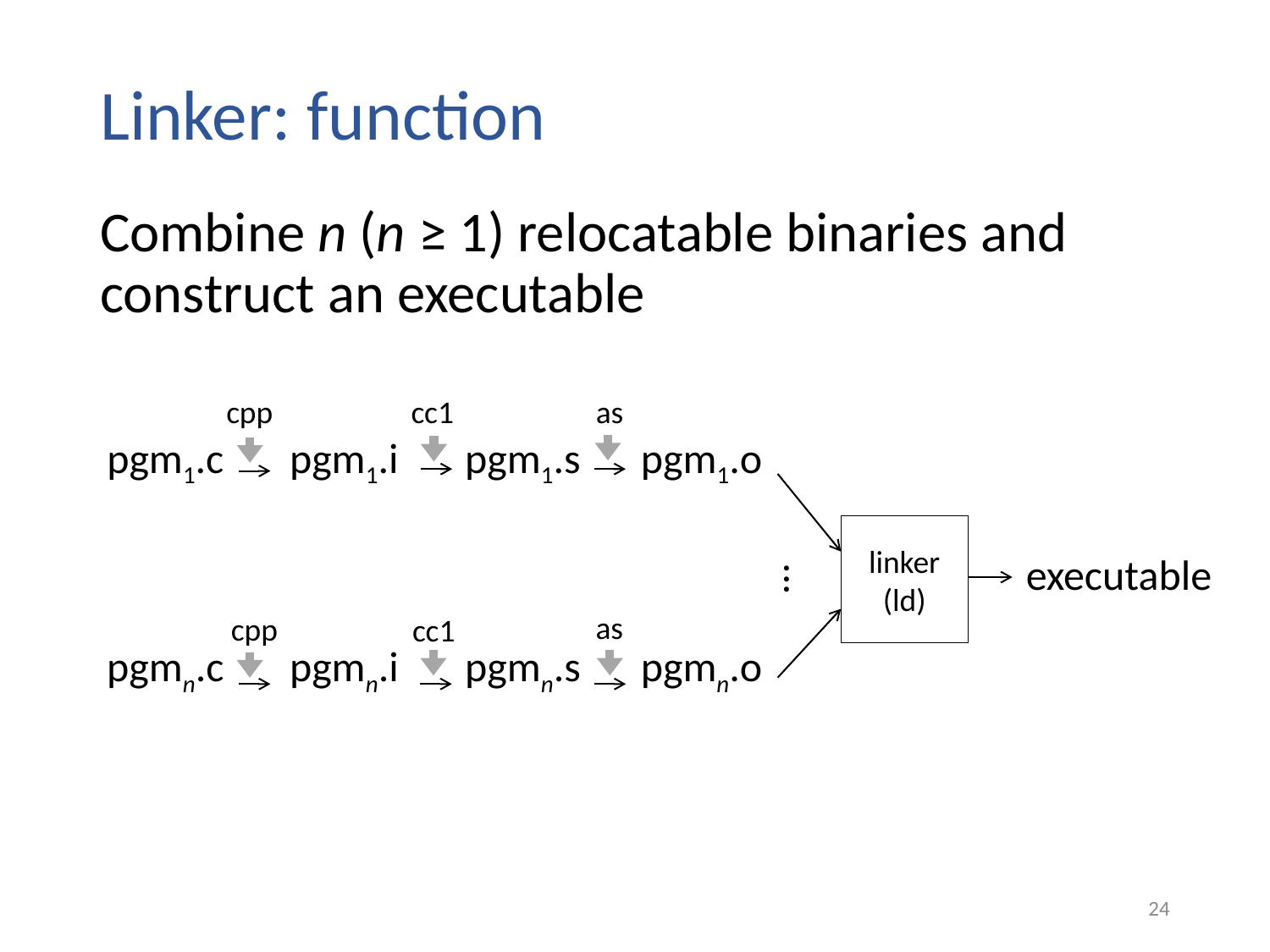

# Linker: function
Combine n (n ≥ 1) relocatable binaries and construct an executable
as
cpp
cc1
| pgm1.c | pgm1.i | pgm1.s | pgm1.o |
| --- | --- | --- | --- |
linker
(ld)
executable
...
as
cpp
cc1
| pgmn.c | pgmn.i | pgmn.s | pgmn.o |
| --- | --- | --- | --- |
24